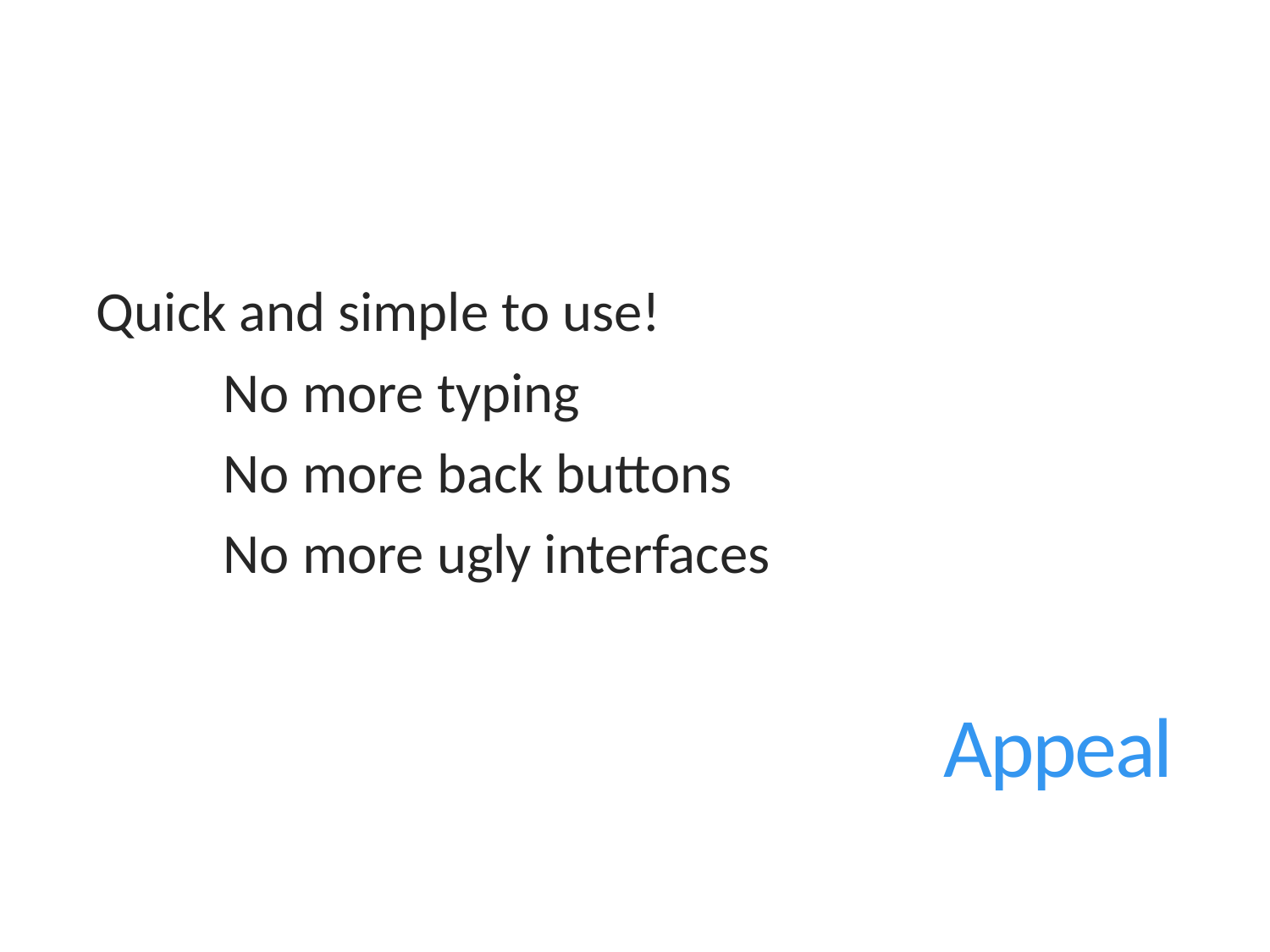

# Appeal
Quick and simple to use!
	No more typing
	No more back buttons
	No more ugly interfaces